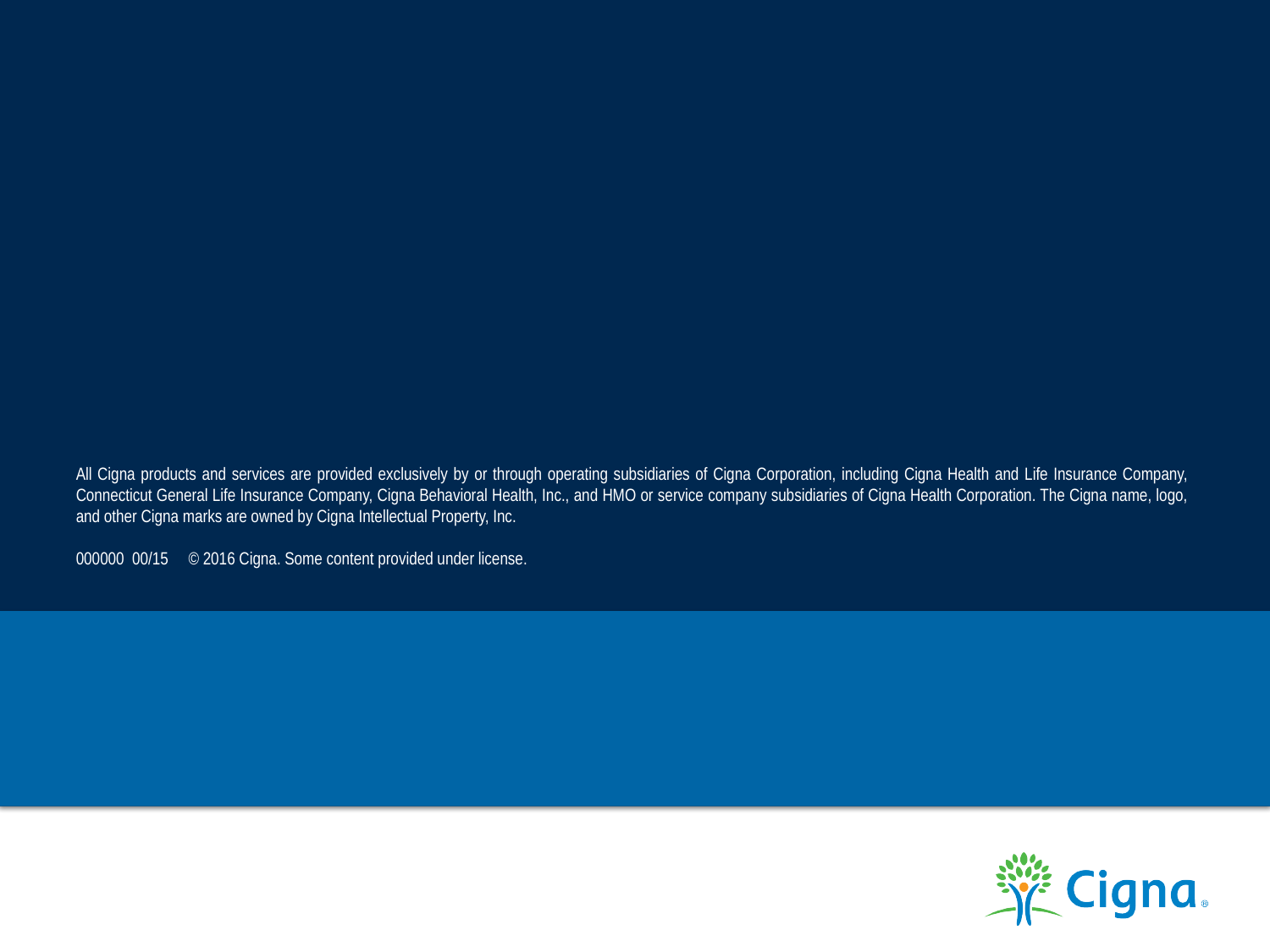

All Cigna products and services are provided exclusively by or through operating subsidiaries of Cigna Corporation, including Cigna Health and Life Insurance Company, Connecticut General Life Insurance Company, Cigna Behavioral Health, Inc., and HMO or service company subsidiaries of Cigna Health Corporation. The Cigna name, logo, and other Cigna marks are owned by Cigna Intellectual Property, Inc.

000000  00/15     © 2016 Cigna. Some content provided under license.